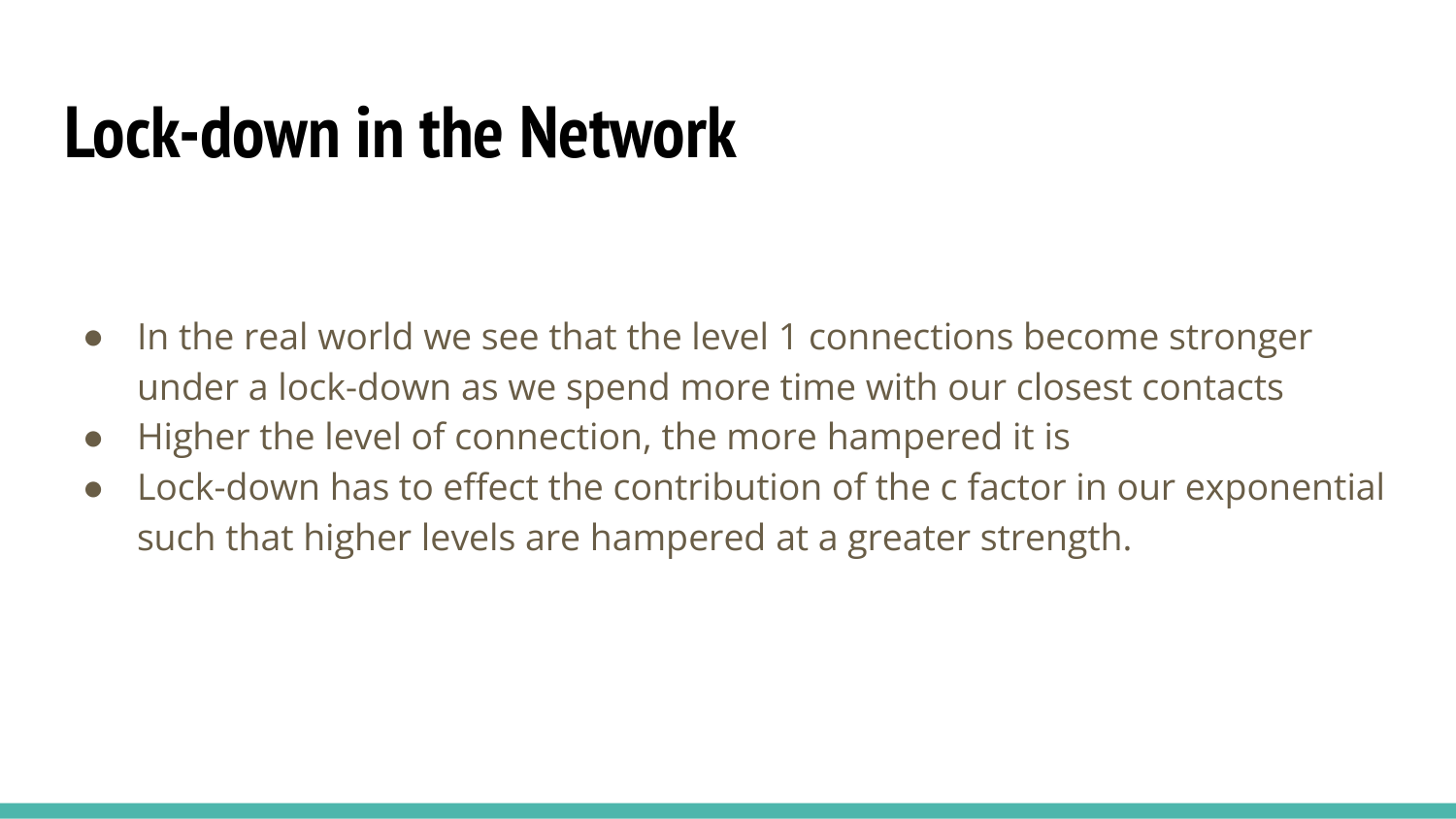

# Lock-down in the Network
In the real world we see that the level 1 connections become stronger under a lock-down as we spend more time with our closest contacts
Higher the level of connection, the more hampered it is
Lock-down has to effect the contribution of the c factor in our exponential such that higher levels are hampered at a greater strength.